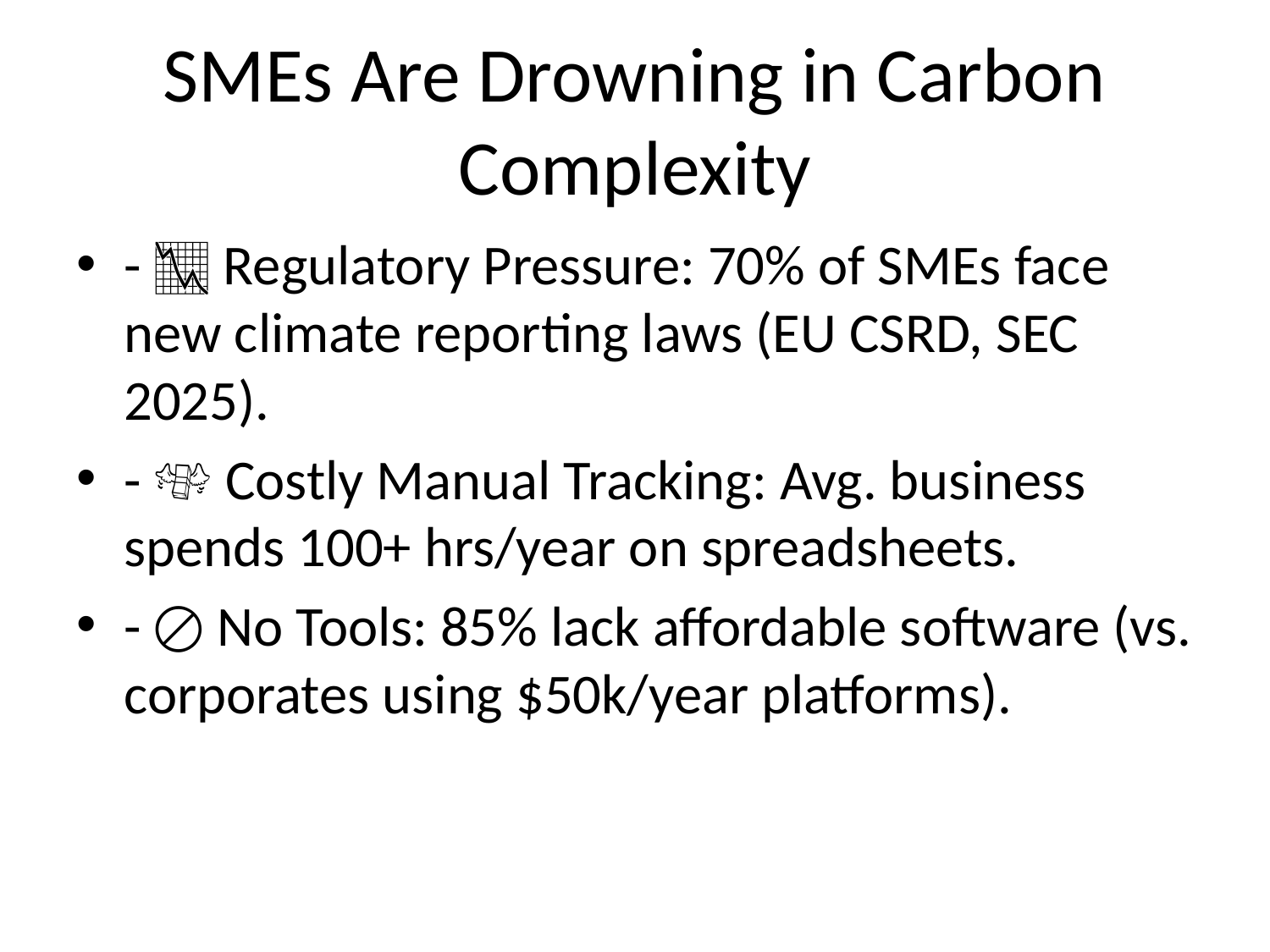

# SMEs Are Drowning in Carbon Complexity
- 📉 Regulatory Pressure: 70% of SMEs face new climate reporting laws (EU CSRD, SEC 2025).
- 💸 Costly Manual Tracking: Avg. business spends 100+ hrs/year on spreadsheets.
- 🚫 No Tools: 85% lack affordable software (vs. corporates using $50k/year platforms).